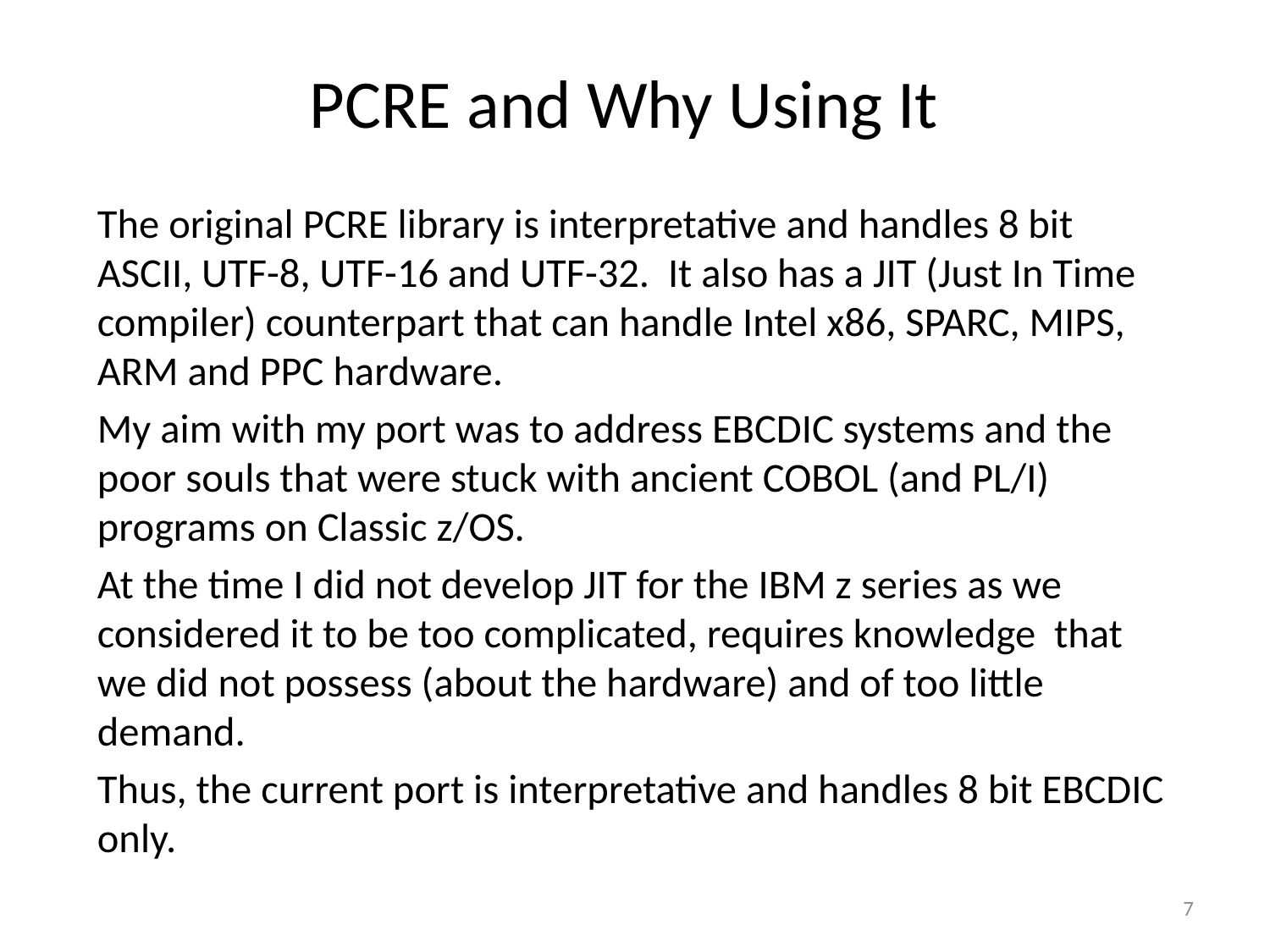

PCRE and Why Using It
The original PCRE library is interpretative and handles 8 bit ASCII, UTF-8, UTF-16 and UTF-32.  It also has a JIT (Just In Time compiler) counterpart that can handle Intel x86, SPARC, MIPS, ARM and PPC hardware.
My aim with my port was to address EBCDIC systems and the poor souls that were stuck with ancient COBOL (and PL/I) programs on Classic z/OS.
At the time I did not develop JIT for the IBM z series as we considered it to be too complicated, requires knowledge  that we did not possess (about the hardware) and of too little demand.
Thus, the current port is interpretative and handles 8 bit EBCDIC only.
7